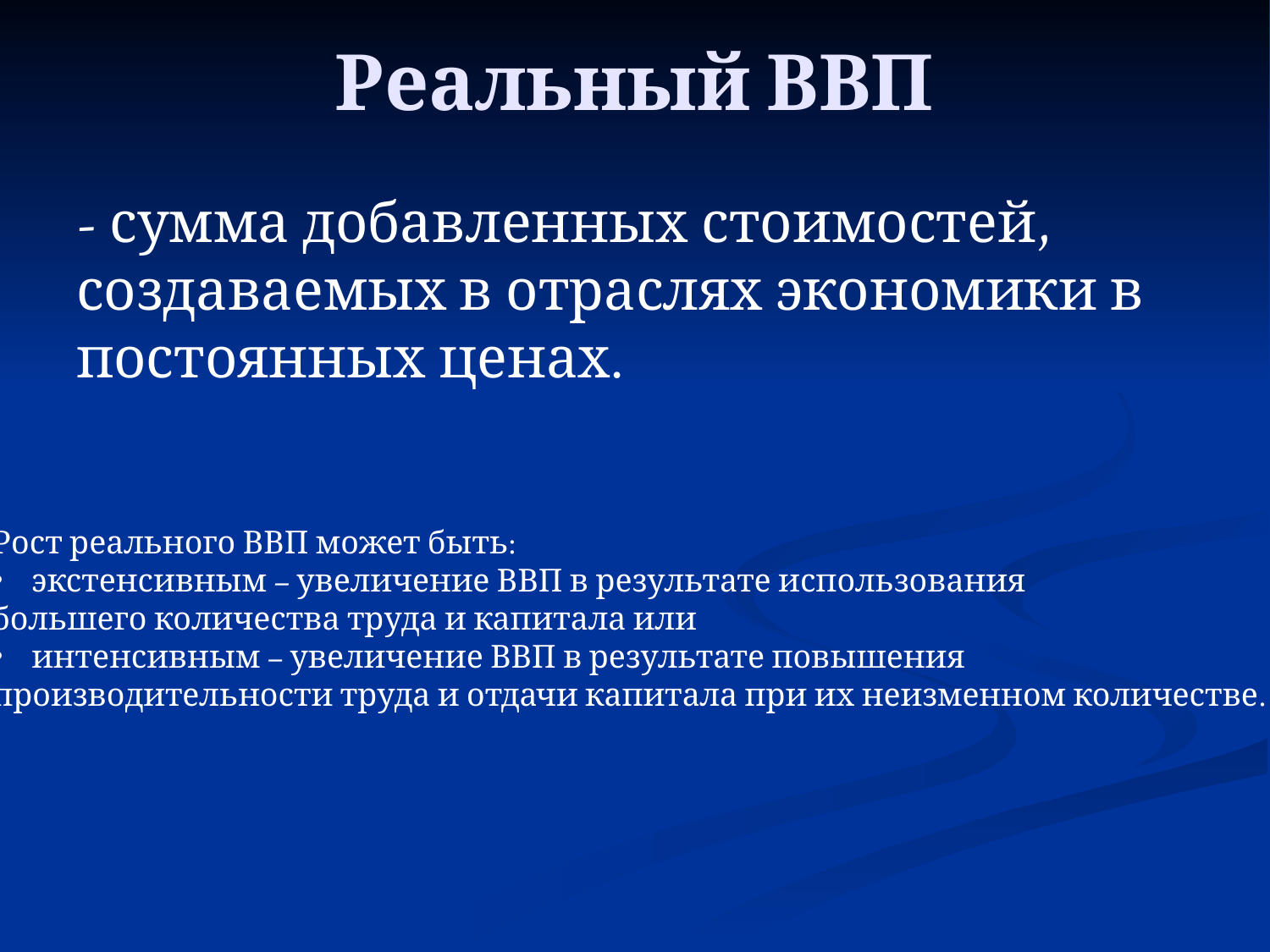

# Реальный ВВП
- сумма добавленных стоимостей, создаваемых в отраслях экономики в постоянных ценах.
Рост реального ВВП может быть:
экстенсивным – увеличение ВВП в результате использования
большего количества труда и капитала или
интенсивным – увеличение ВВП в результате повышения
производительности труда и отдачи капитала при их неизменном количестве.